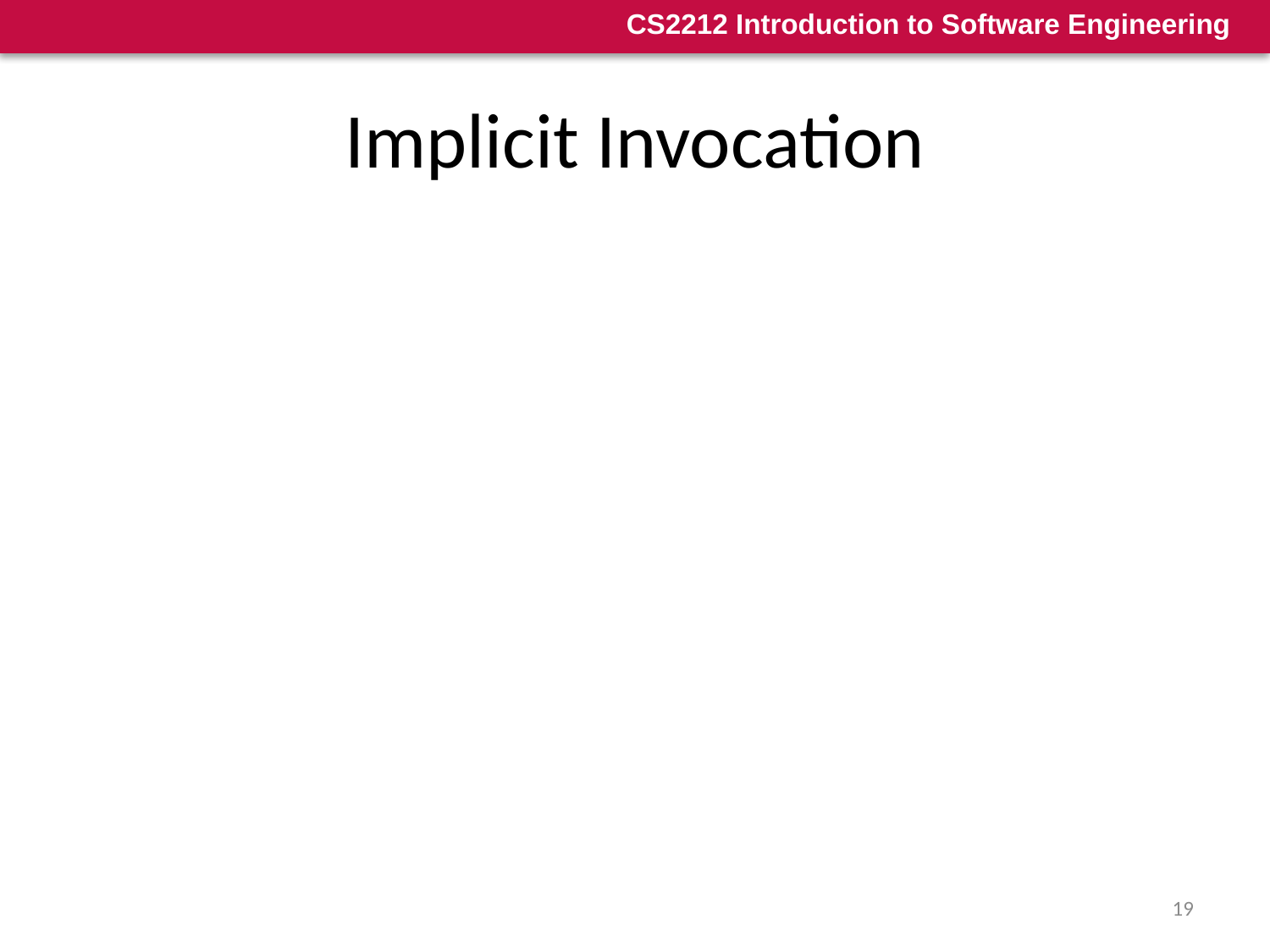

# Implicit Invocation
Strengths
Strong support for reuse - plug in new components by registering it for events
Maintenance - add and replace components with minimum affect on other components in the system.
19